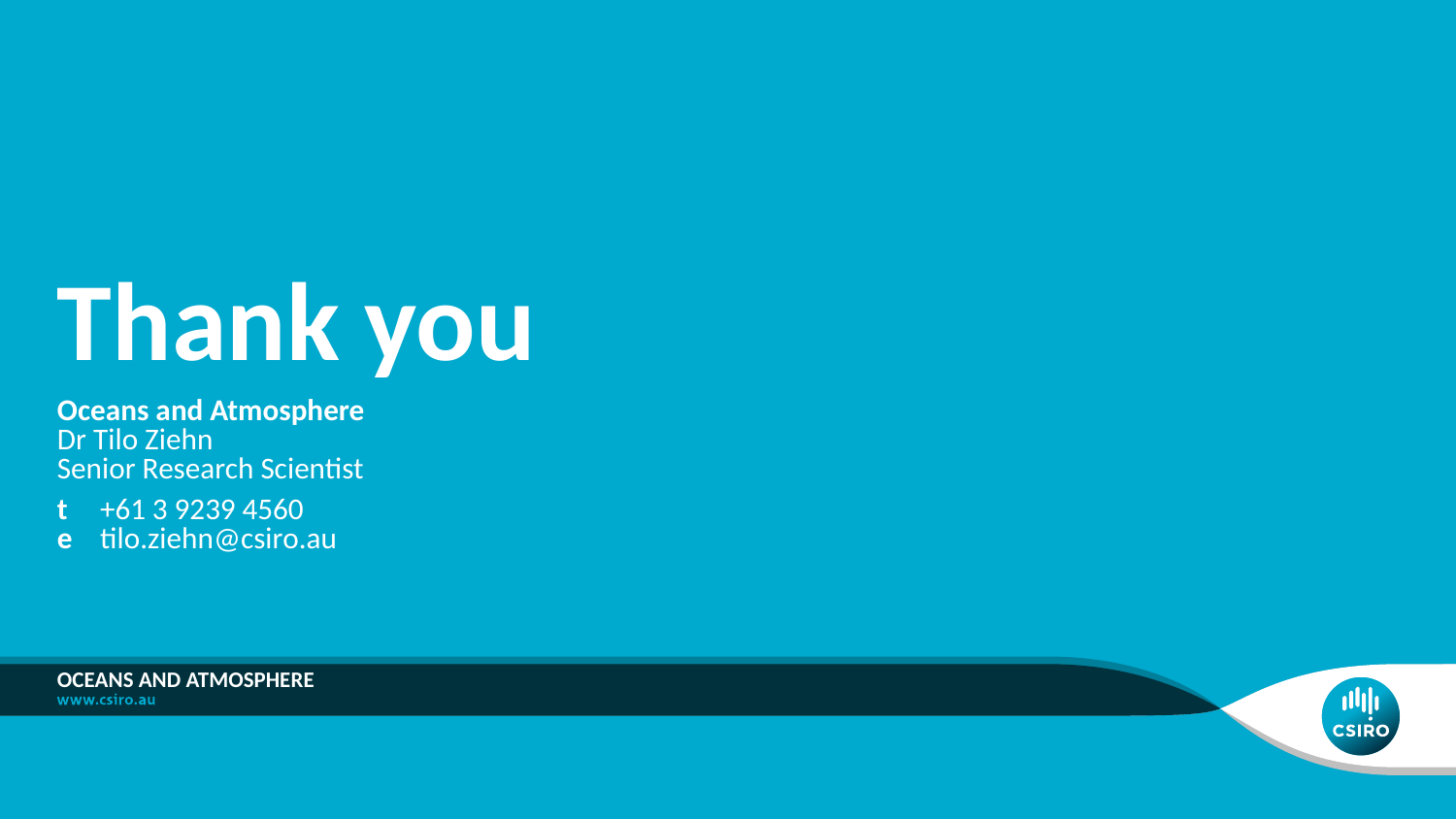

# Thank you
Oceans and Atmosphere
Dr Tilo Ziehn
Senior Research Scientist
t	+61 3 9239 4560
e	tilo.ziehn@csiro.au

Oceans and Atmosphere